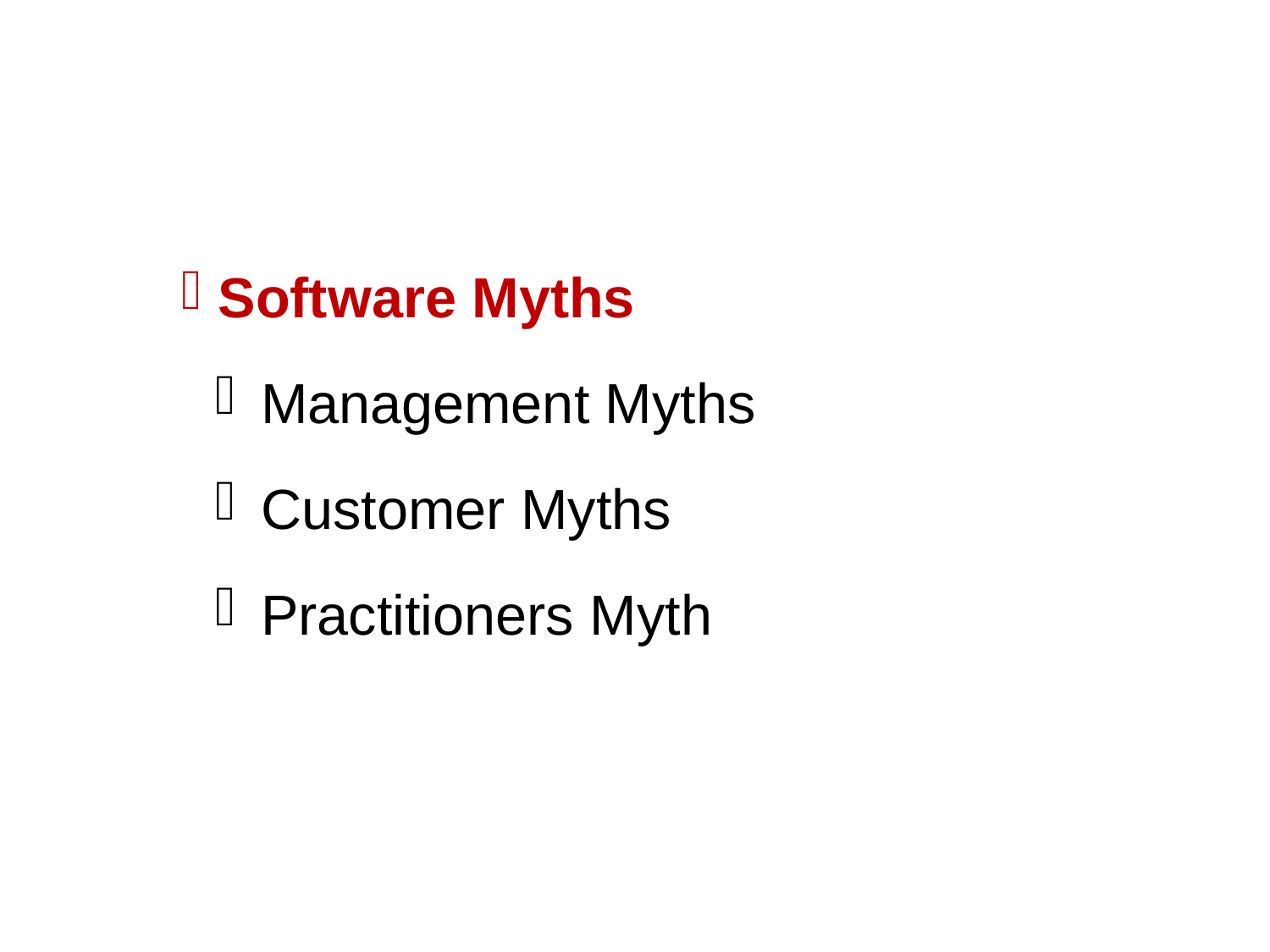

Software Myths

 Management Myths

 Customer Myths

 Practitioners Myth